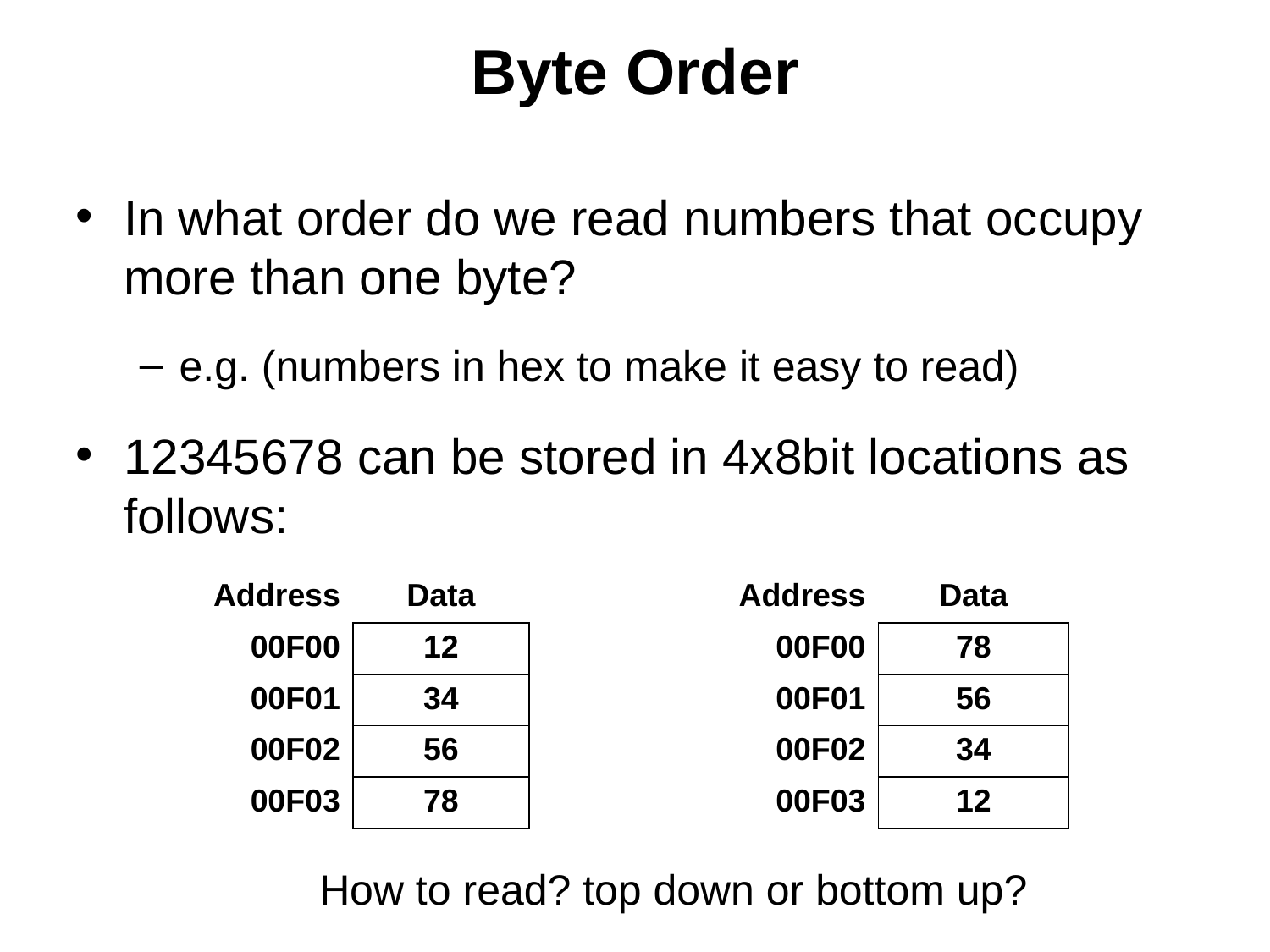

# Byte Order
In what order do we read numbers that occupy more than one byte?
e.g. (numbers in hex to make it easy to read)
12345678 can be stored in 4x8bit locations as follows:
| Address | Data | Address | Data |
| --- | --- | --- | --- |
| 00F00 | 12 | 00F00 | 78 |
| 00F01 | 34 | 00F01 | 56 |
| 00F02 | 56 | 00F02 | 34 |
| 00F03 | 78 | 00F03 | 12 |
How to read? top down or bottom up?